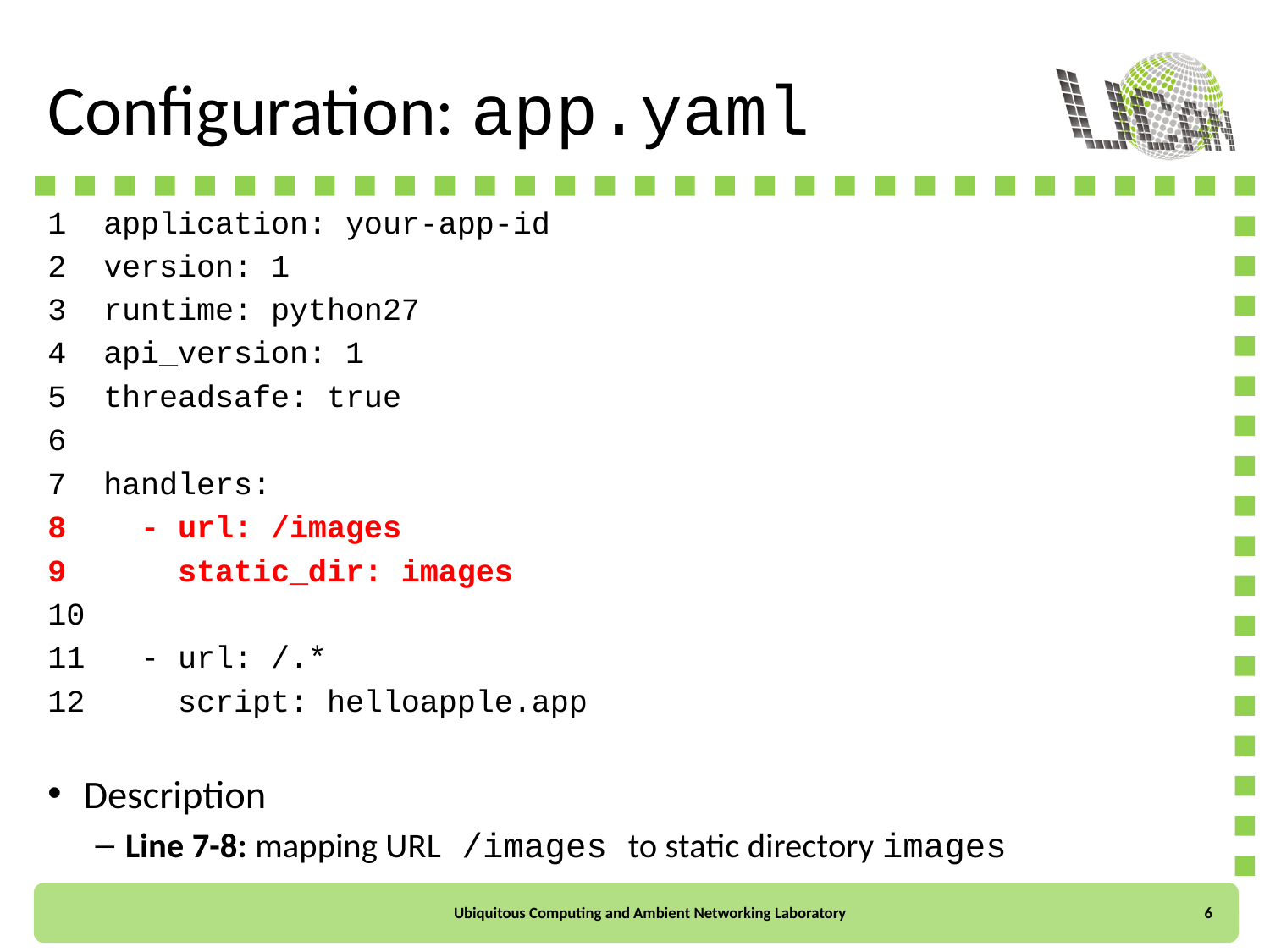

# Configuration: app.yaml
1  application: your-app-id
2  version: 1
3  runtime: python27
4  api_version: 1
5  threadsafe: true
6
7  handlers:
8    - url: /images
9      static_dir: images
10
11   - url: /.*
12     script: helloapple.app

Description
Line 7-8: mapping URL /images to static directory images

6
Ubiquitous Computing and Ambient Networking Laboratory